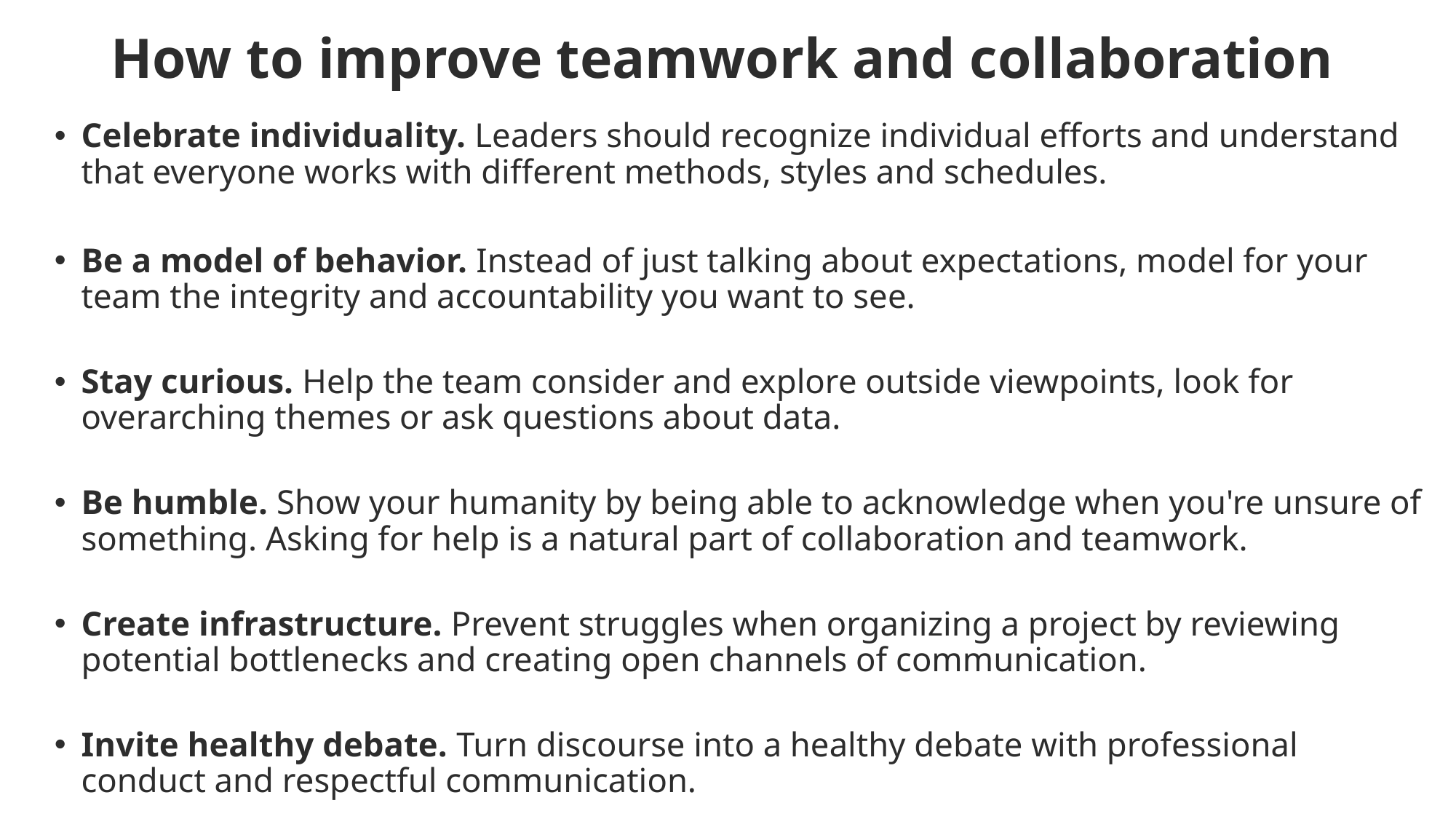

# How to improve teamwork and collaboration
Celebrate individuality. Leaders should recognize individual efforts and understand that everyone works with different methods, styles and schedules.
Be a model of behavior. Instead of just talking about expectations, model for your team the integrity and accountability you want to see.
Stay curious. Help the team consider and explore outside viewpoints, look for overarching themes or ask questions about data.
Be humble. Show your humanity by being able to acknowledge when you're unsure of something. Asking for help is a natural part of collaboration and teamwork.
Create infrastructure. Prevent struggles when organizing a project by reviewing potential bottlenecks and creating open channels of communication.
Invite healthy debate. Turn discourse into a healthy debate with professional conduct and respectful communication.